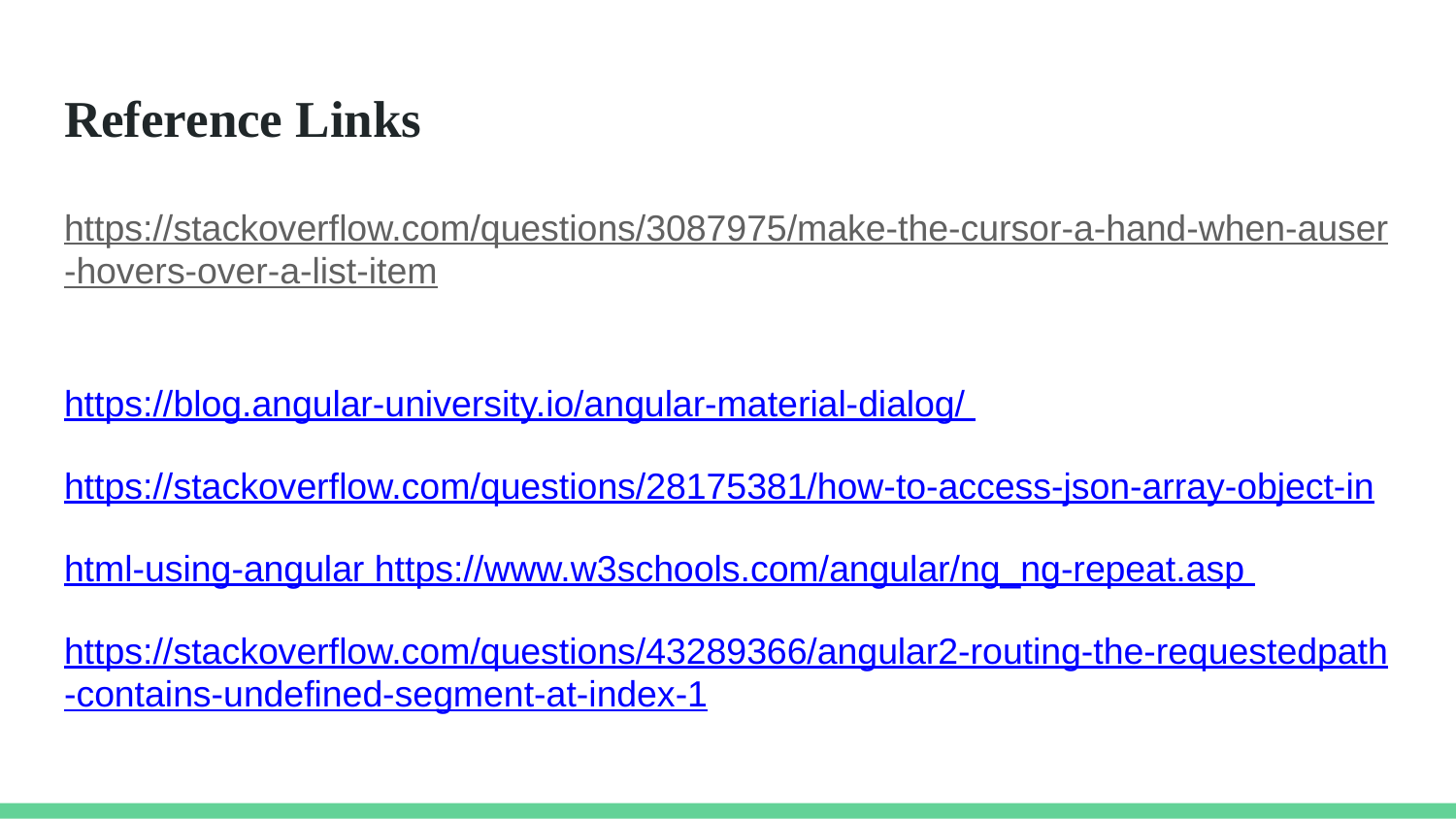

# Reference Links
https://stackoverflow.com/questions/3087975/make-the-cursor-a-hand-when-auser-hovers-over-a-list-item
https://blog.angular-university.io/angular-material-dialog/
https://stackoverflow.com/questions/28175381/how-to-access-json-array-object-in
html-using-angular https://www.w3schools.com/angular/ng_ng-repeat.asp
https://stackoverflow.com/questions/43289366/angular2-routing-the-requestedpath-contains-undefined-segment-at-index-1